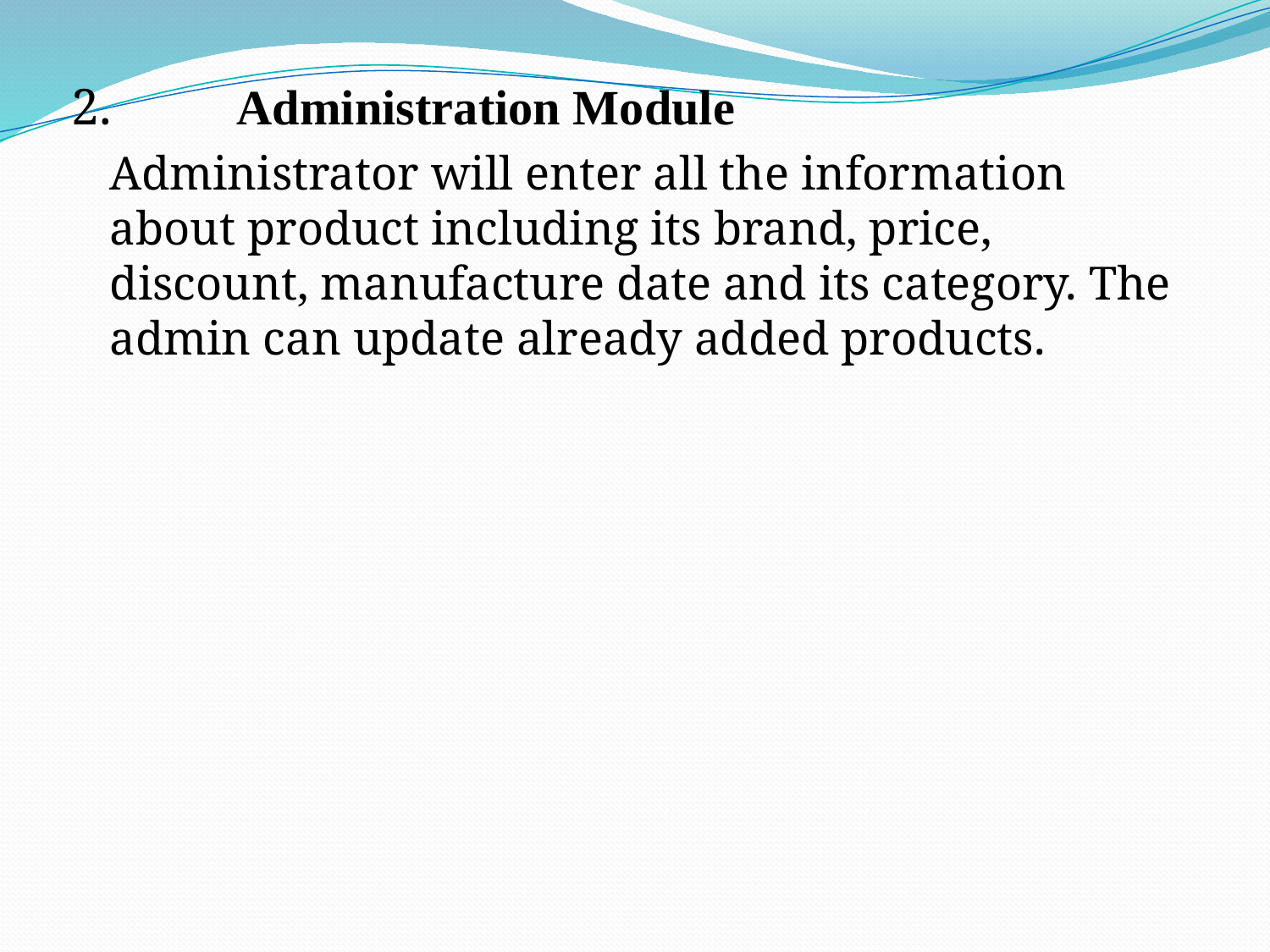

2.	Administration Module
	Administrator will enter all the information about product including its brand, price, discount, manufacture date and its category. The admin can update already added products.